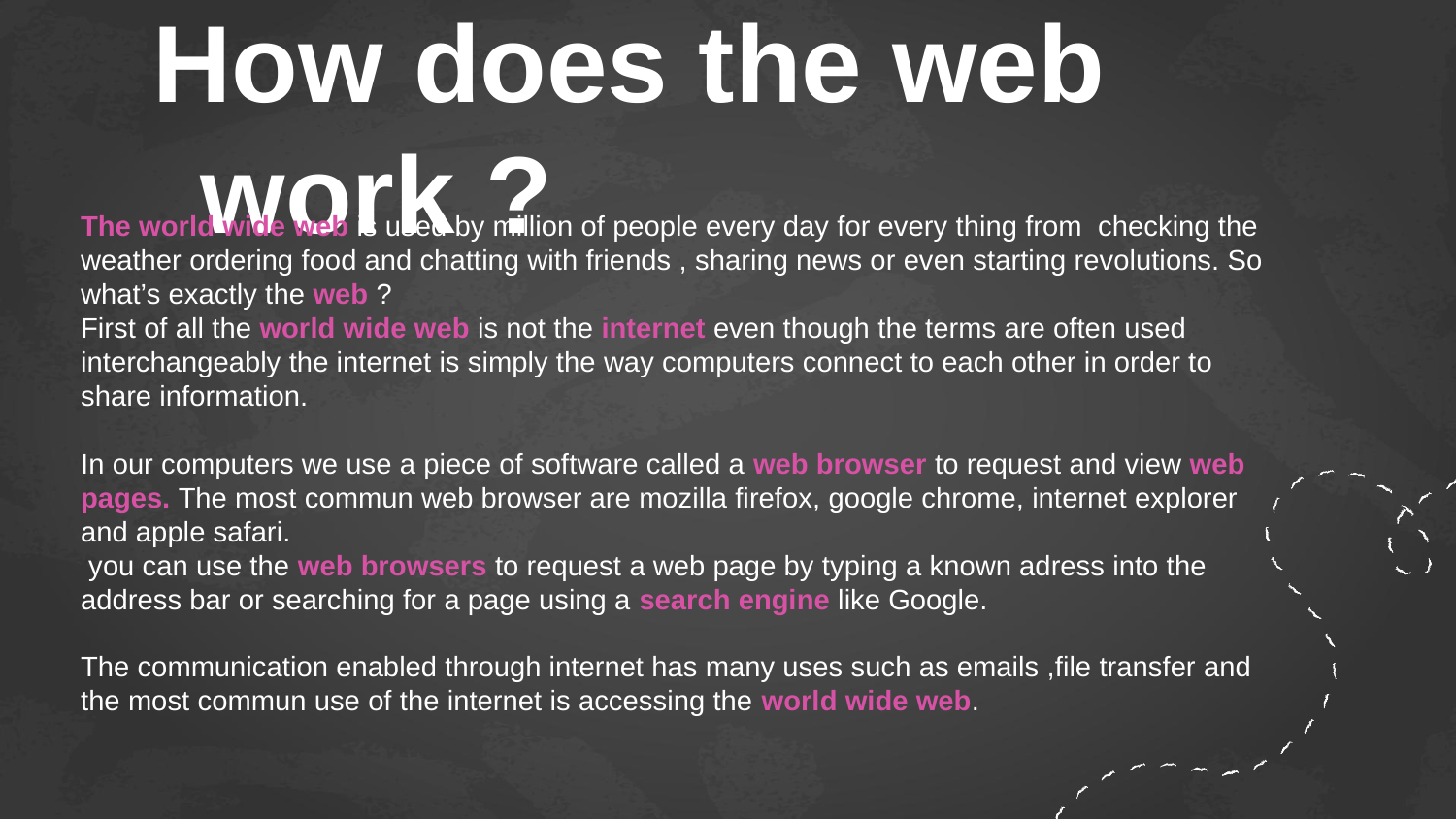

# How does the web work ?
The world wide web is used by million of people every day for every thing from  checking the weather ordering food and chatting with friends , sharing news or even starting revolutions. So what’s exactly the web ?
First of all the world wide web is not the internet even though the terms are often used interchangeably the internet is simply the way computers connect to each other in order to share information.

In our computers we use a piece of software called a web browser to request and view web pages. The most commun web browser are mozilla firefox, google chrome, internet explorer and apple safari.
 you can use the web browsers to request a web page by typing a known adress into the address bar or searching for a page using a search engine like Google.

The communication enabled through internet has many uses such as emails ,file transfer and the most commun use of the internet is accessing the world wide web.